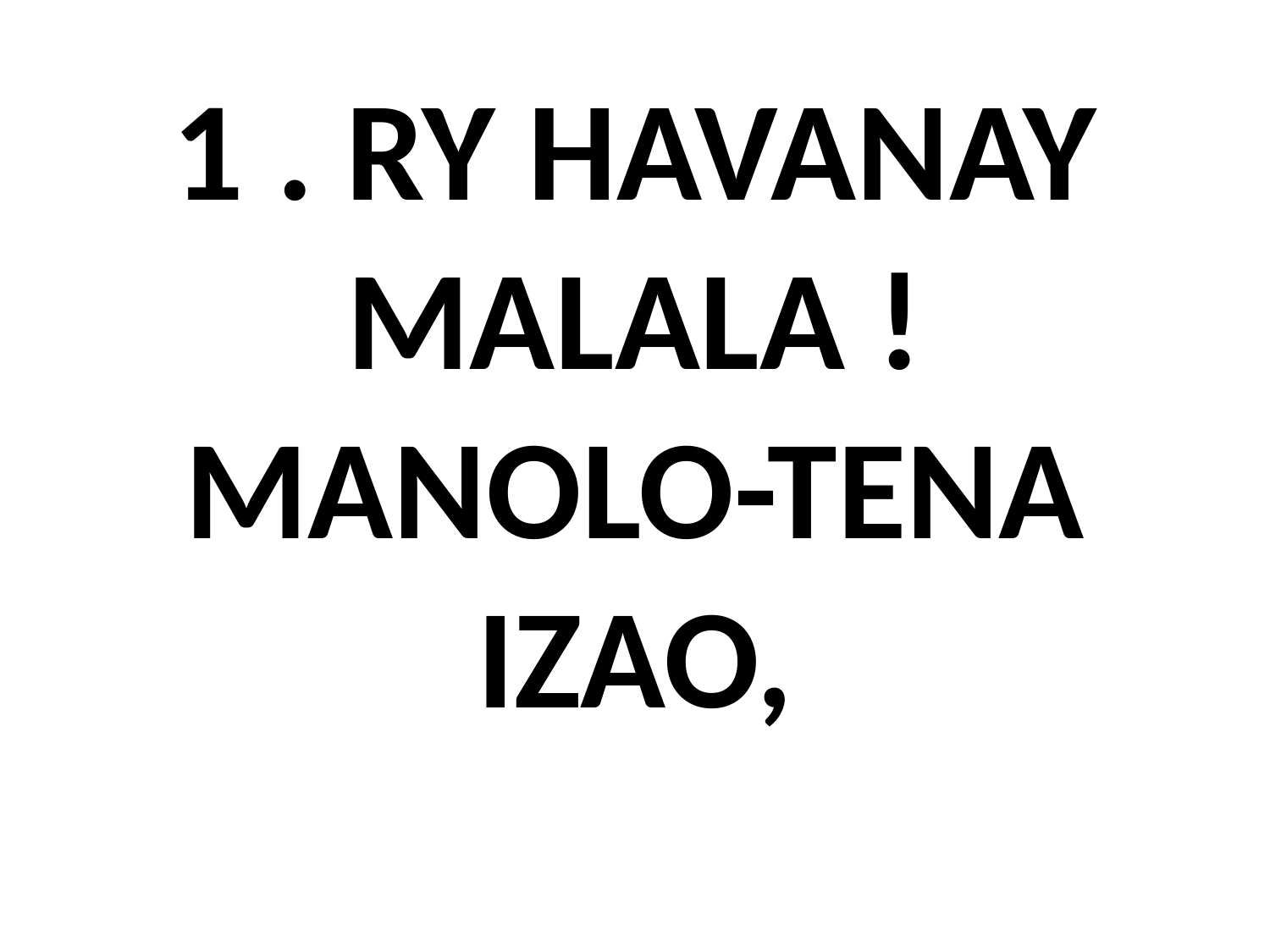

# 1 . RY HAVANAY MALALA ! MANOLO-TENA IZAO,